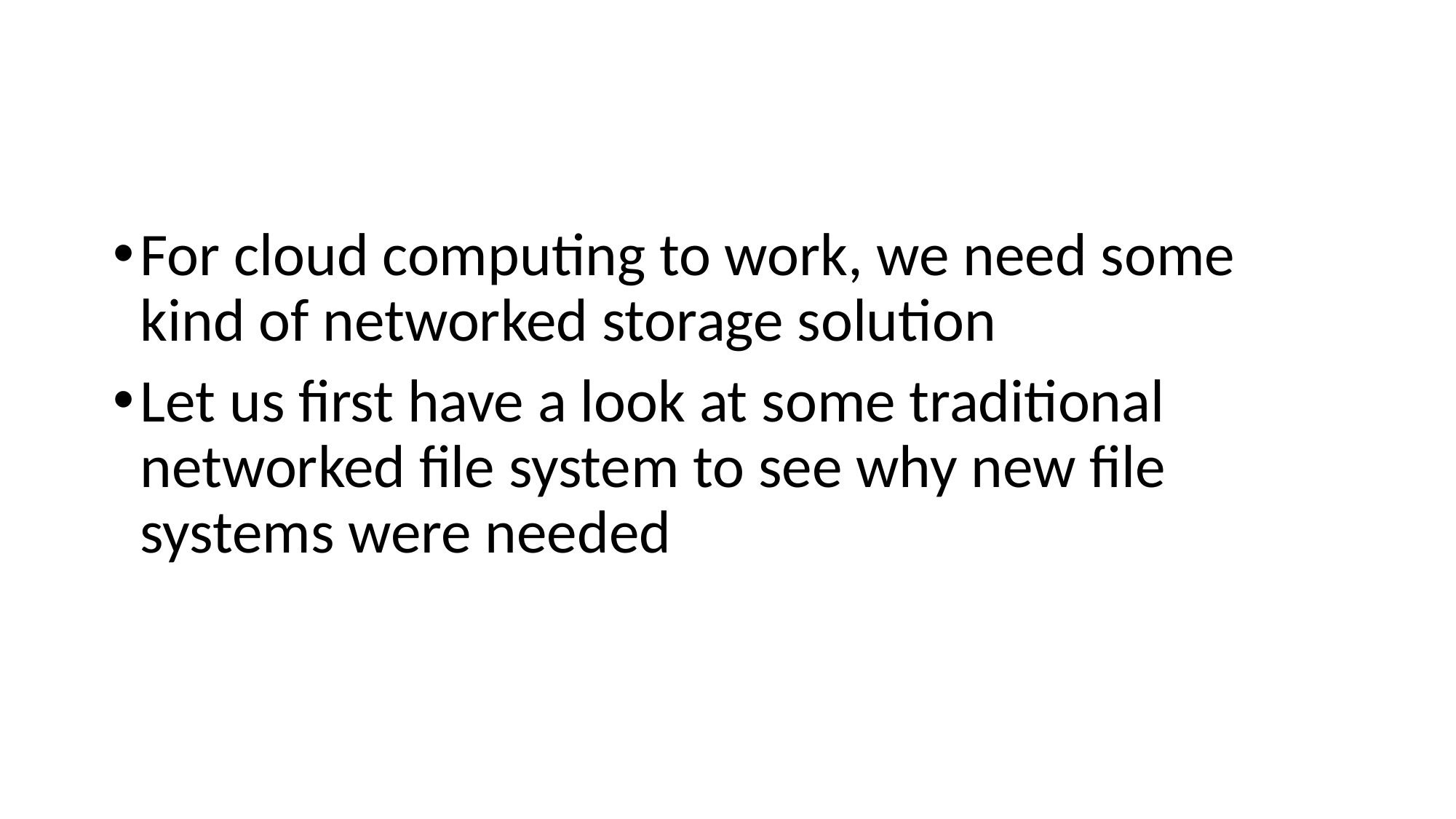

#
For cloud computing to work, we need some kind of networked storage solution
Let us first have a look at some traditional networked file system to see why new file systems were needed